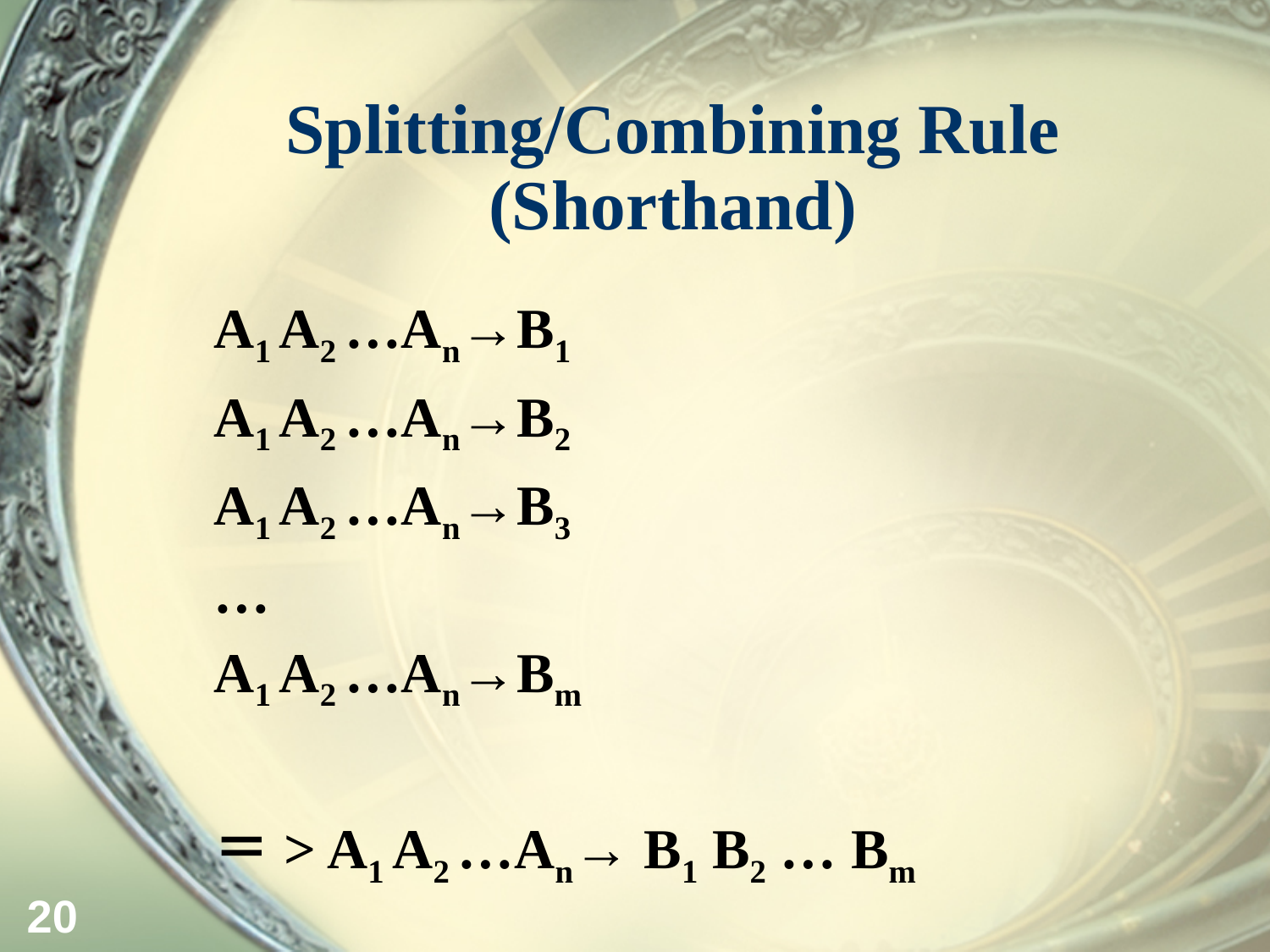

# Splitting/Combining Rule (Shorthand)
A1 A2 …An→B1
A1 A2 …An→B2
A1 A2 …An→B3
…
A1 A2 …An→Bm

＝> A1 A2 …An→ B1 B2 … Bm
20